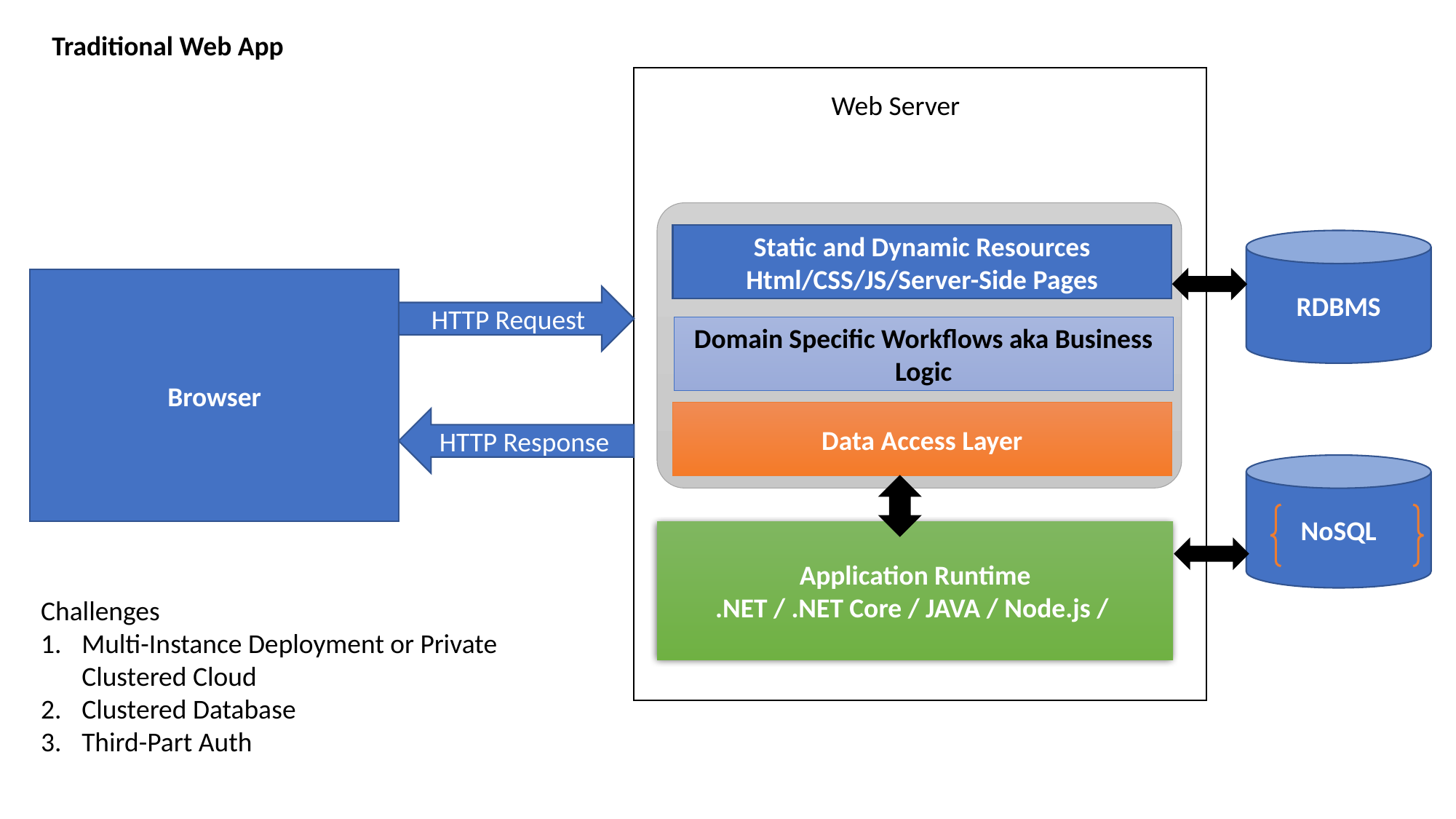

Traditional Web App

Web Server

Static and Dynamic Resources
Html/CSS/JS/Server-Side Pages
RDBMS
Browser

HTTP Request
Domain Specific Workflows aka Business Logic
Data Access Layer
HTTP Response
NoSQL

Application Runtime
.NET / .NET Core / JAVA / Node.js /

Challenges
Multi-Instance Deployment or Private Clustered Cloud
Clustered Database
Third-Part Auth